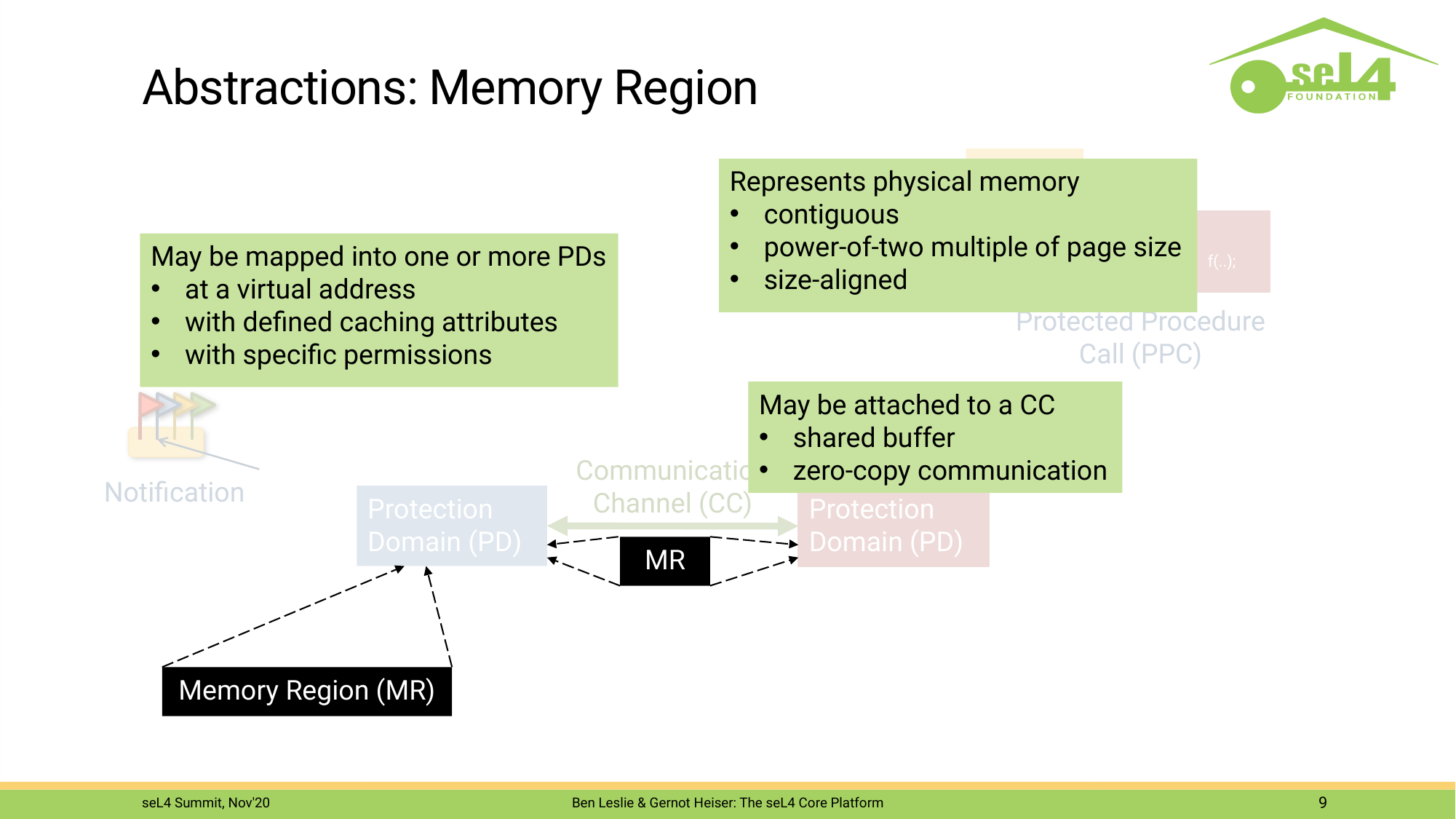

# Abstractions: Memory Region
R

f(){
  …
}
f(..);

Protected Procedure Call (PPC)
Represents physical memory
contiguous
power-of-two multiple of page size
size-aligned
May be mapped into one or more PDs
at a virtual address
with defined caching attributes
with specific permissions
May be attached to a CC
shared buffer
zero-copy communication

Notification
Communication
Channel (CC)
Protection Domain (PD)
Protection Domain (PD)
MR
Memory Region (MR)
seL4 Summit, Nov'20
Ben Leslie & Gernot Heiser: The seL4 Core Platform
9